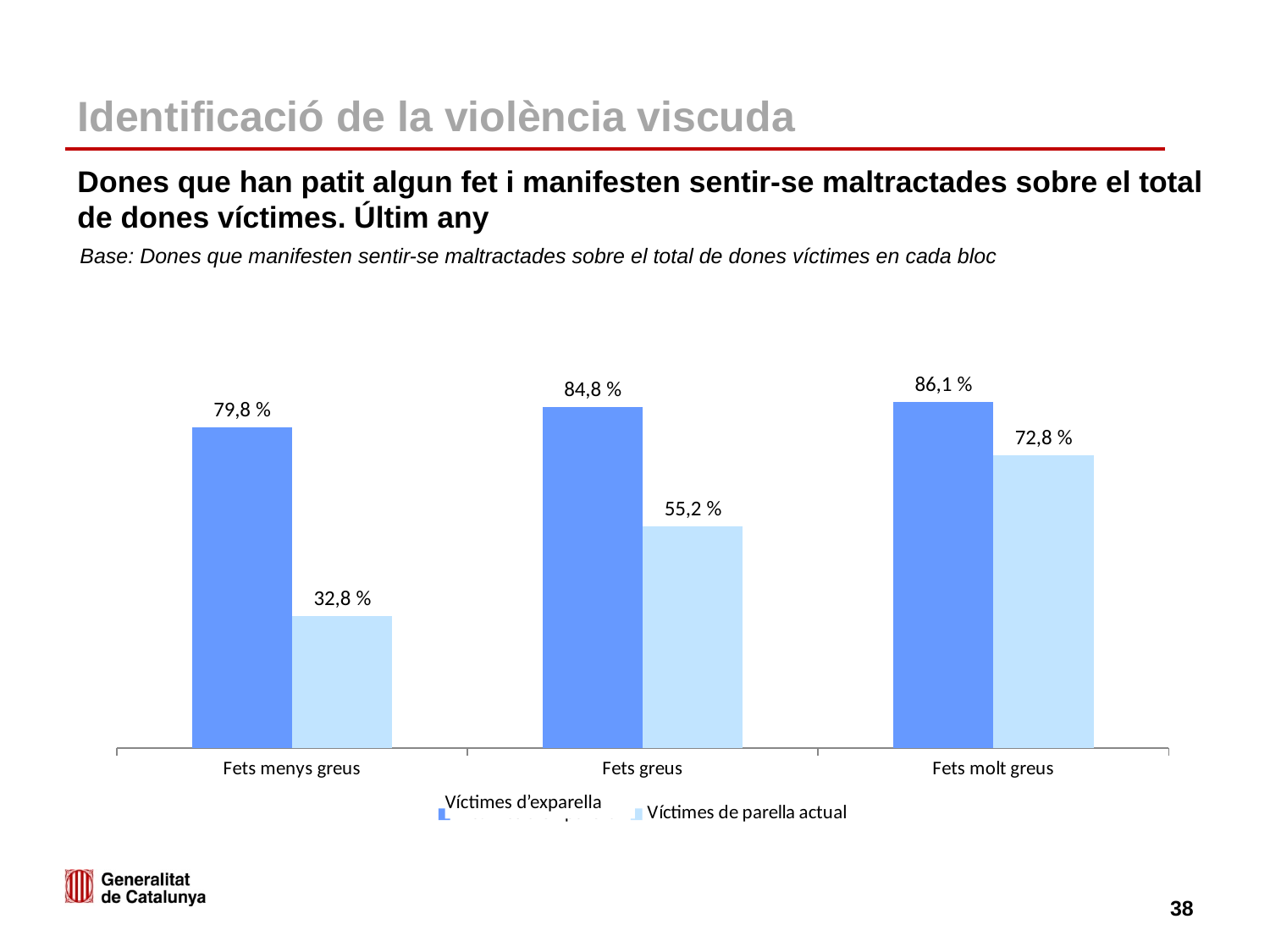

# Identificació de la violència viscuda
Dones que han patit algun fet i manifesten sentir-se maltractades sobre el total de dones víctimes. Últim any
Base: Dones que manifesten sentir-se maltractades sobre el total de dones víctimes en cada bloc

### Chart

| Category | Víctimes d'ex-parella | Víctimes de parella actual |
|---|---|---|
| Fets menys greus | 79.78590611622471 | 32.82793693502046 |
| Fets greus | 84.82198962216312 | 55.2027490968943 |
| Fets molt greus | 86.13305879692747 | 72.8068071606965 |
Víctimes d’exparella
38